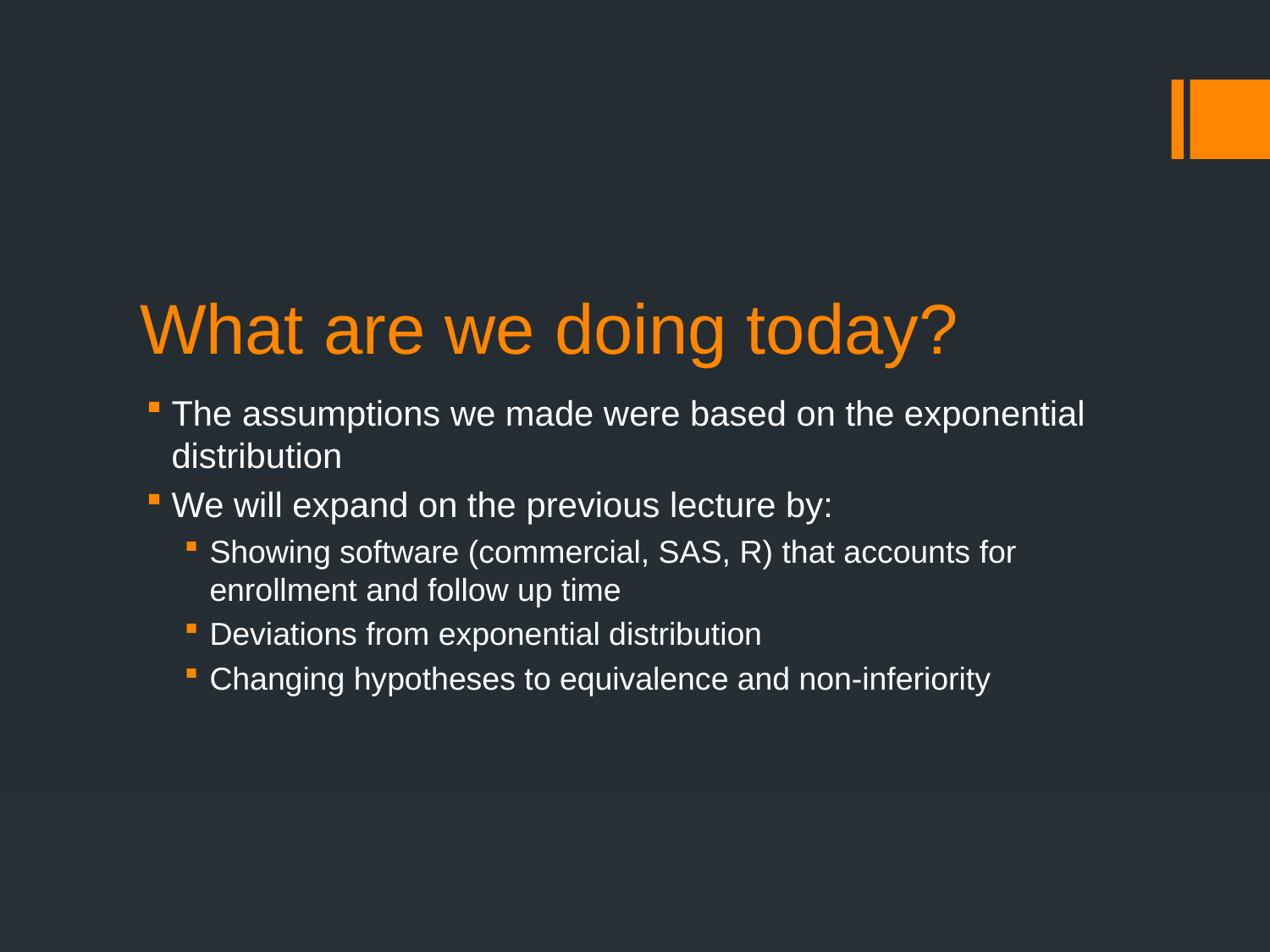

# What are we doing today?
The assumptions we made were based on the exponential distribution
We will expand on the previous lecture by:
Showing software (commercial, SAS, R) that accounts for enrollment and follow up time
Deviations from exponential distribution
Changing hypotheses to equivalence and non-inferiority